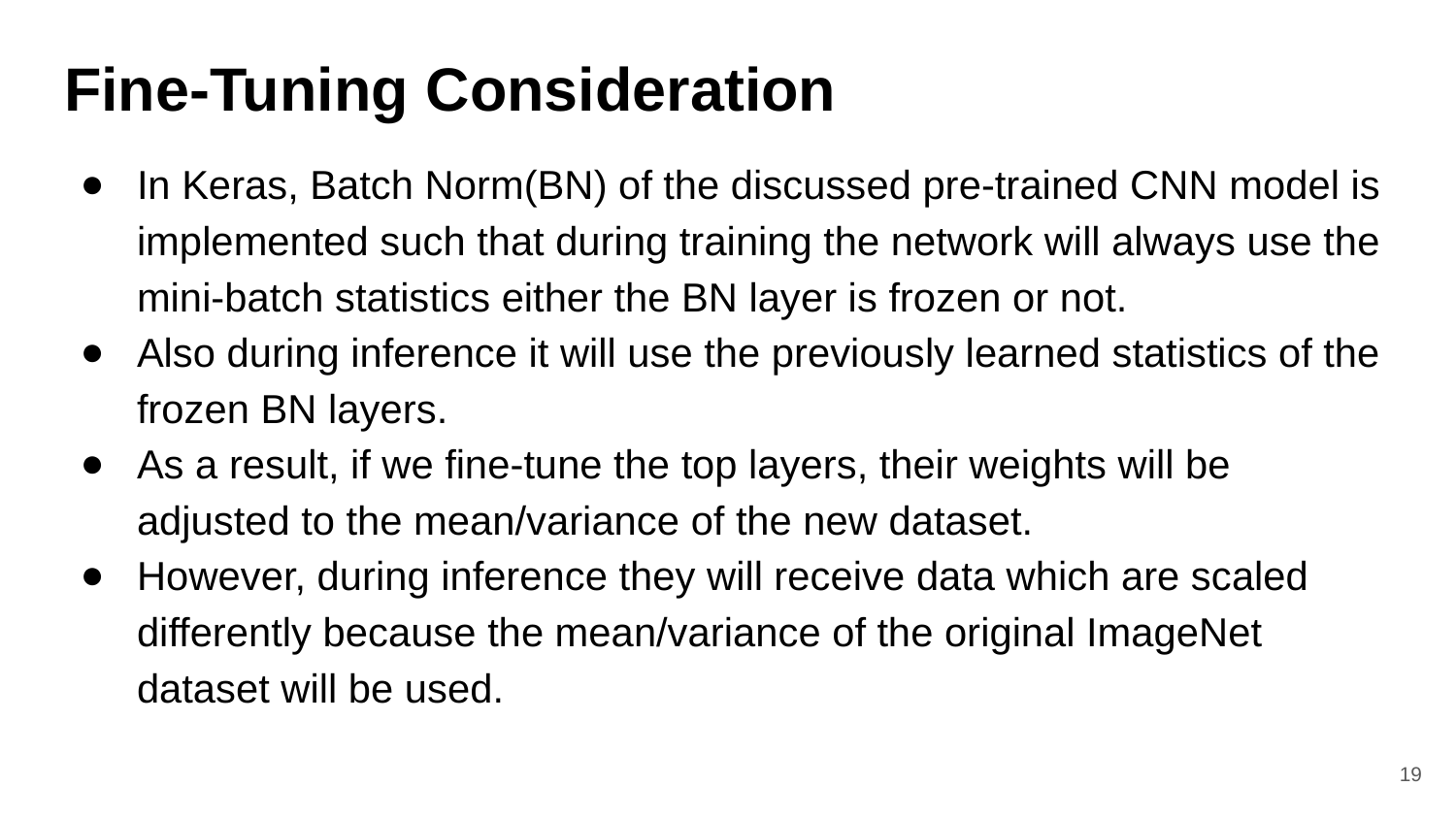

# Fine-Tuning Consideration
In Keras, Batch Norm(BN) of the discussed pre-trained CNN model is implemented such that during training the network will always use the mini-batch statistics either the BN layer is frozen or not.
Also during inference it will use the previously learned statistics of the frozen BN layers.
As a result, if we fine-tune the top layers, their weights will be adjusted to the mean/variance of the new dataset.
However, during inference they will receive data which are scaled differently because the mean/variance of the original ImageNet dataset will be used.
19